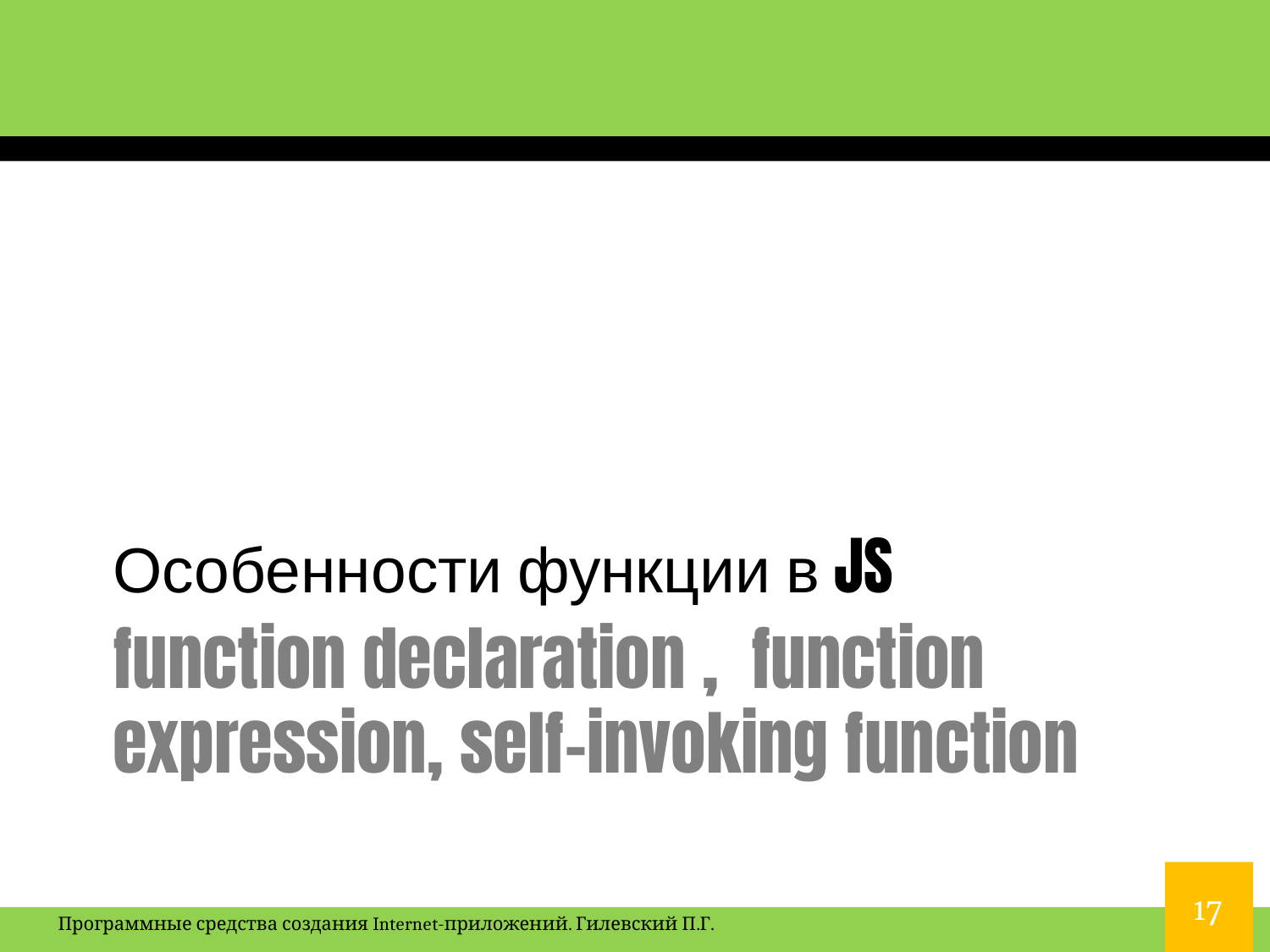

Особенности функции в JS
# function declaration ,  function expression, self-invoking function
17